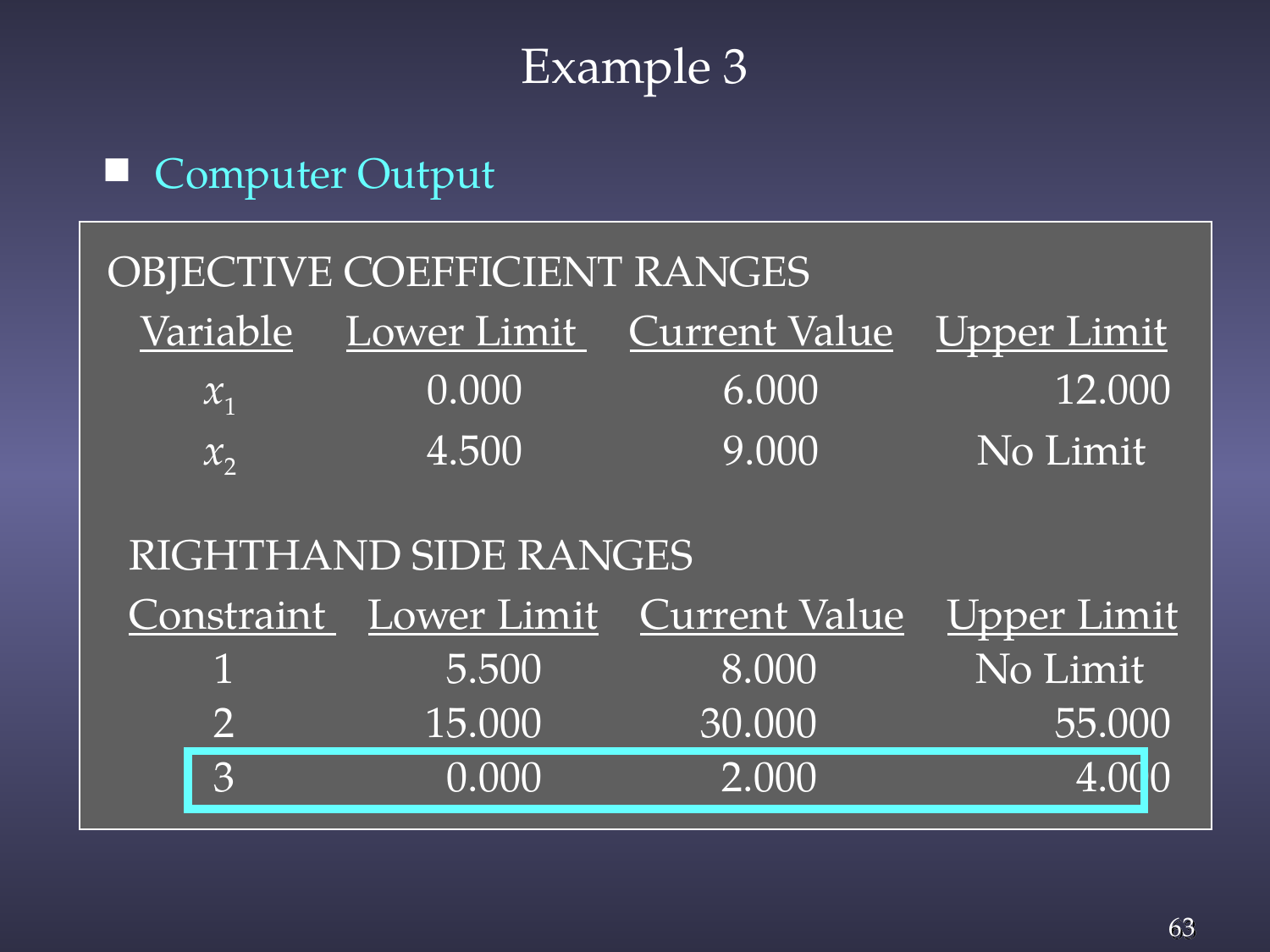

# Example 3
Computer Output

OBJECTIVE COEFFICIENT RANGES
   Variable     Lower Limit     Current Value    Upper Limit
         x1                  0.000                   6.000            	 12.000
         x2                  4.500                   9.000               No Limit

  RIGHTHAND SIDE RANGES
  Constraint    Lower Limit    Current Value    Upper Limit
          1                    5.500                 8.000               No Limit
          2                  15.000               30.000            	 55.000
          3                    0.000                 2.000              	   4.000